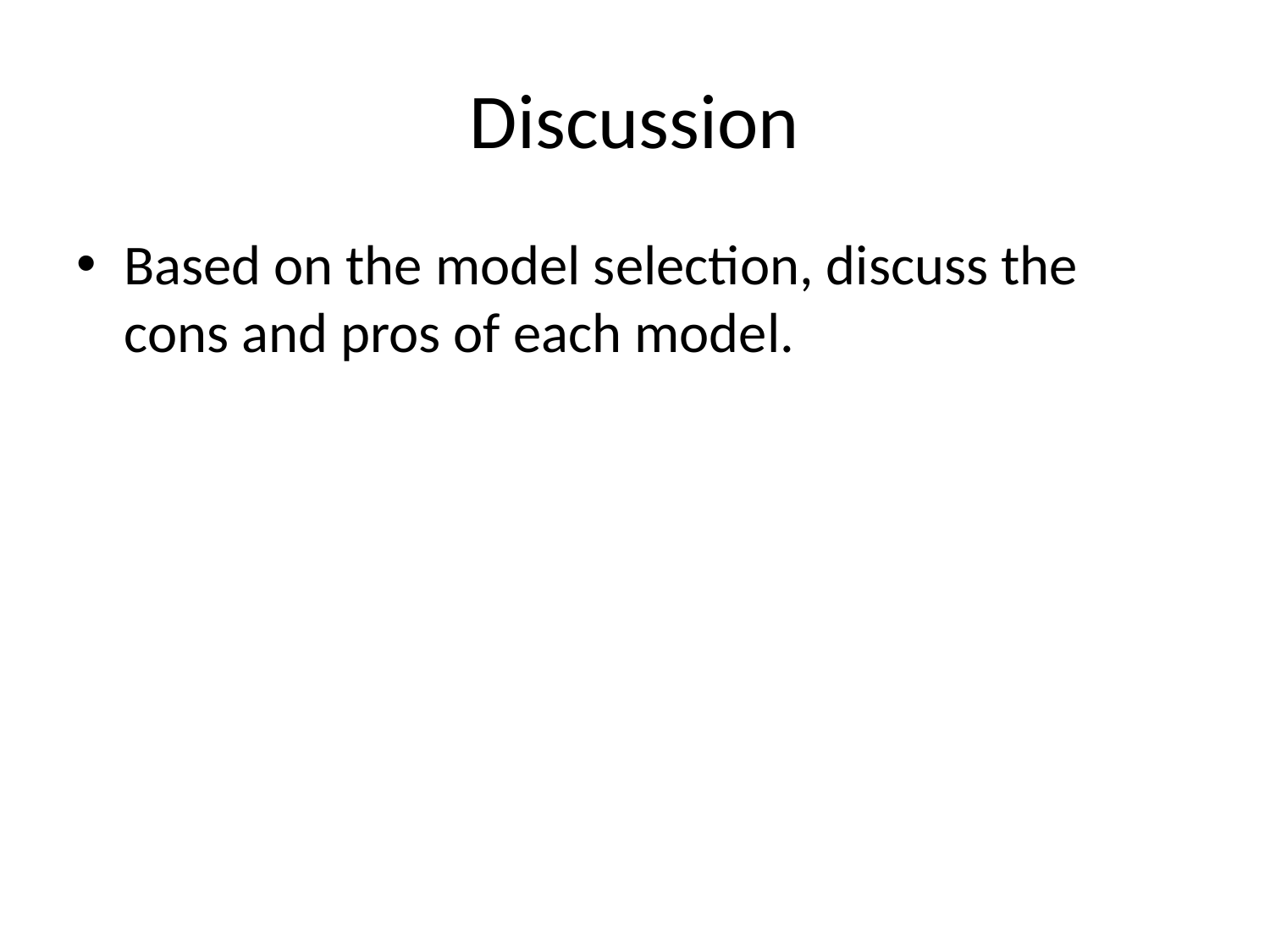

# Discussion
Based on the model selection, discuss the cons and pros of each model.